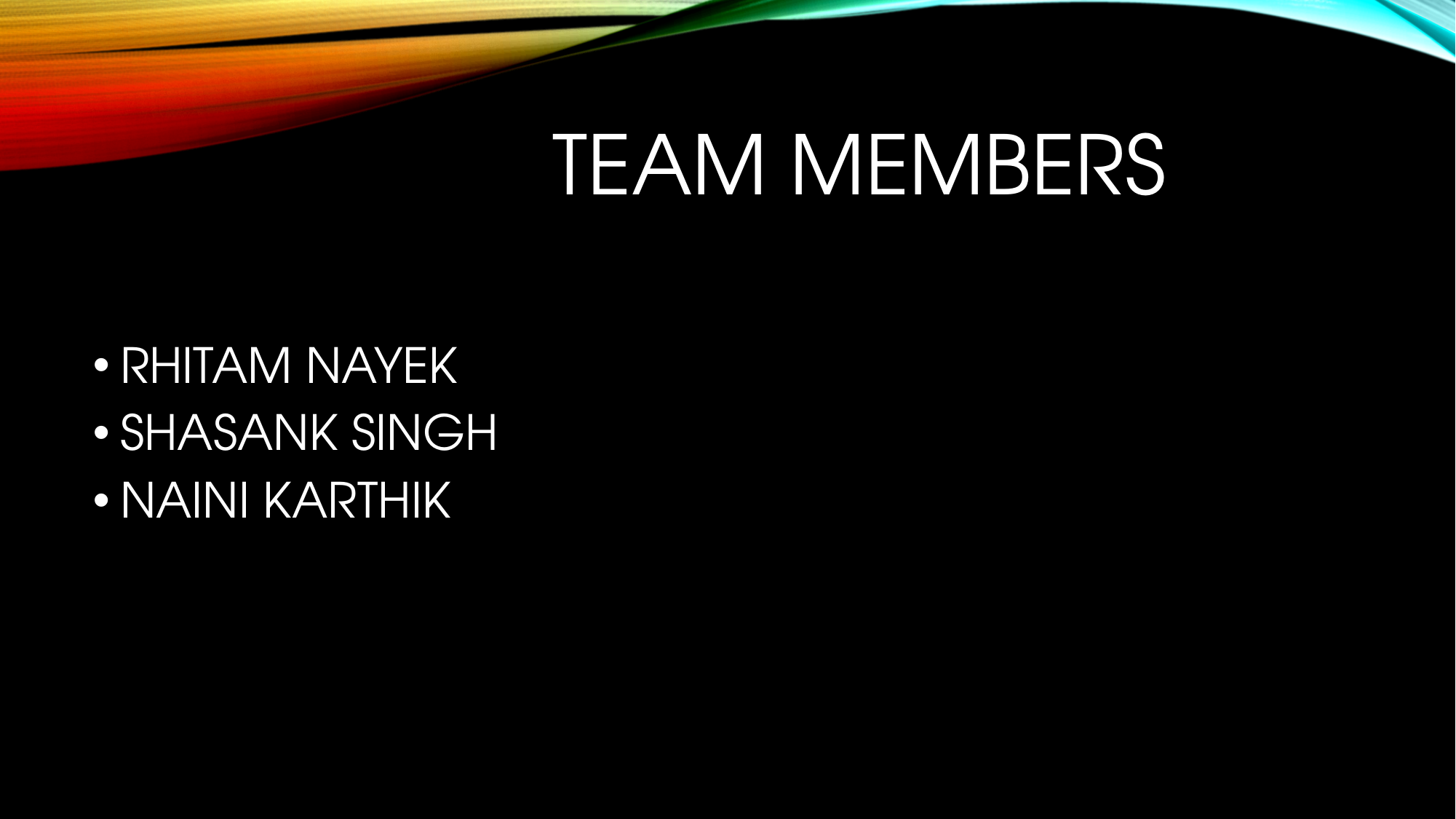

# Team members

RHITAM NAYEK
SHASANK SINGH
NAINI KARTHIK